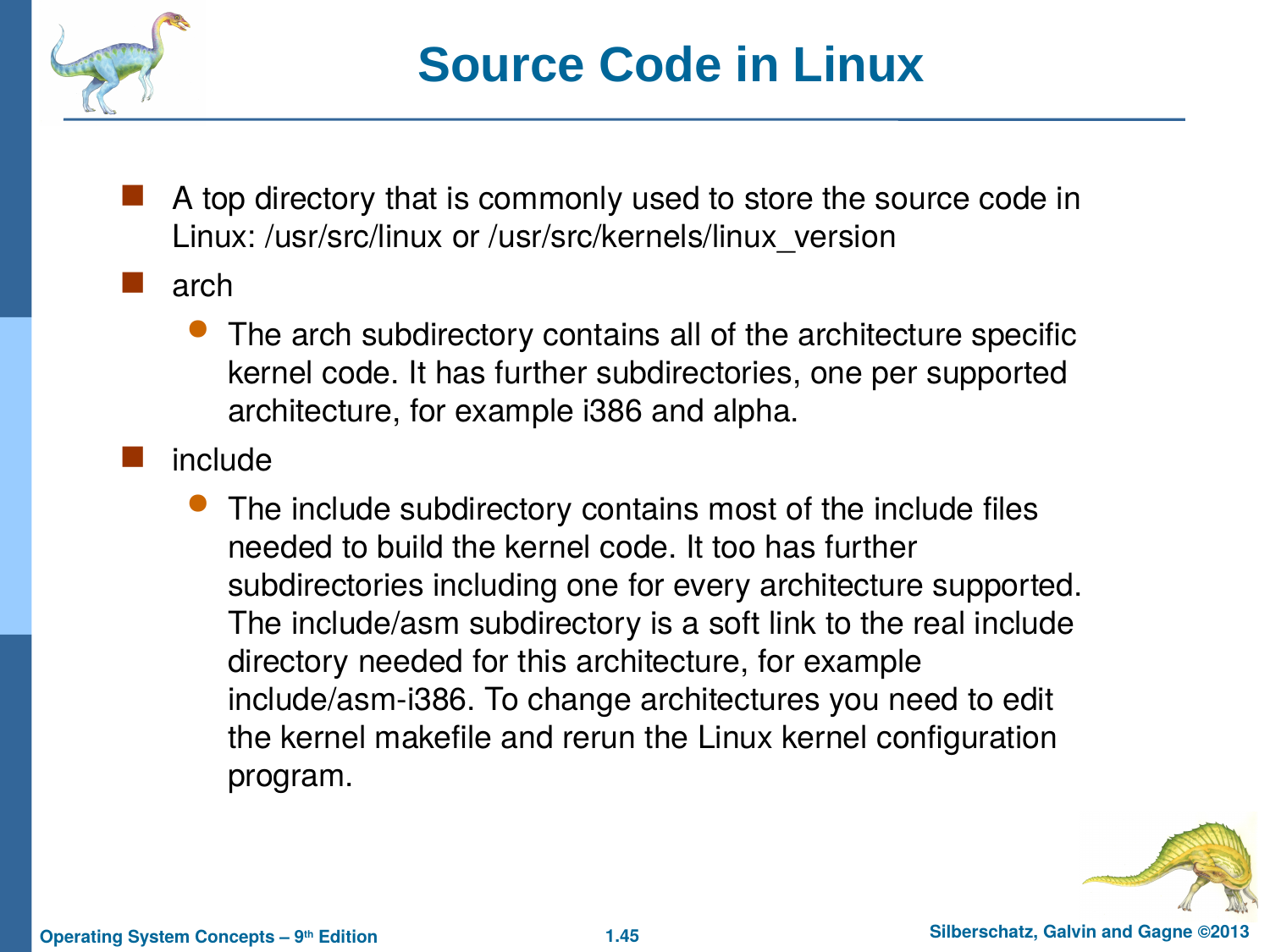

Source Code in Linux
A top directory that is commonly used to store the source code in Linux: /usr/src/linux or /usr/src/kernels/linux_version
arch
The arch subdirectory contains all of the architecture specific kernel code. It has further subdirectories, one per supported architecture, for example i386 and alpha.
include
The include subdirectory contains most of the include files needed to build the kernel code. It too has further subdirectories including one for every architecture supported. The include/asm subdirectory is a soft link to the real include directory needed for this architecture, for example include/asm-i386. To change architectures you need to edit the kernel makefile and rerun the Linux kernel configuration program.